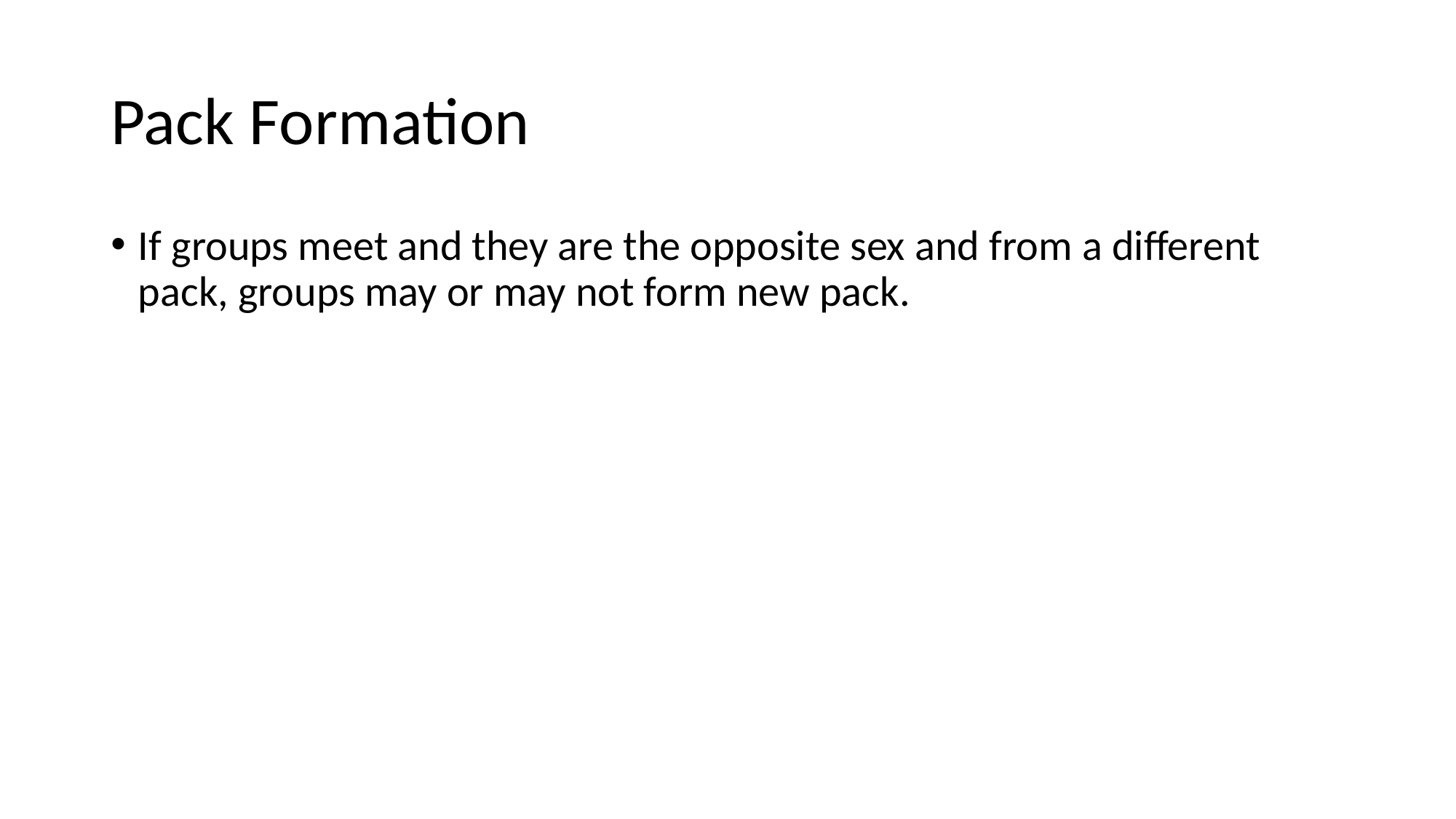

# Pack Formation
If groups meet and they are the opposite sex and from a different pack, groups may or may not form new pack.